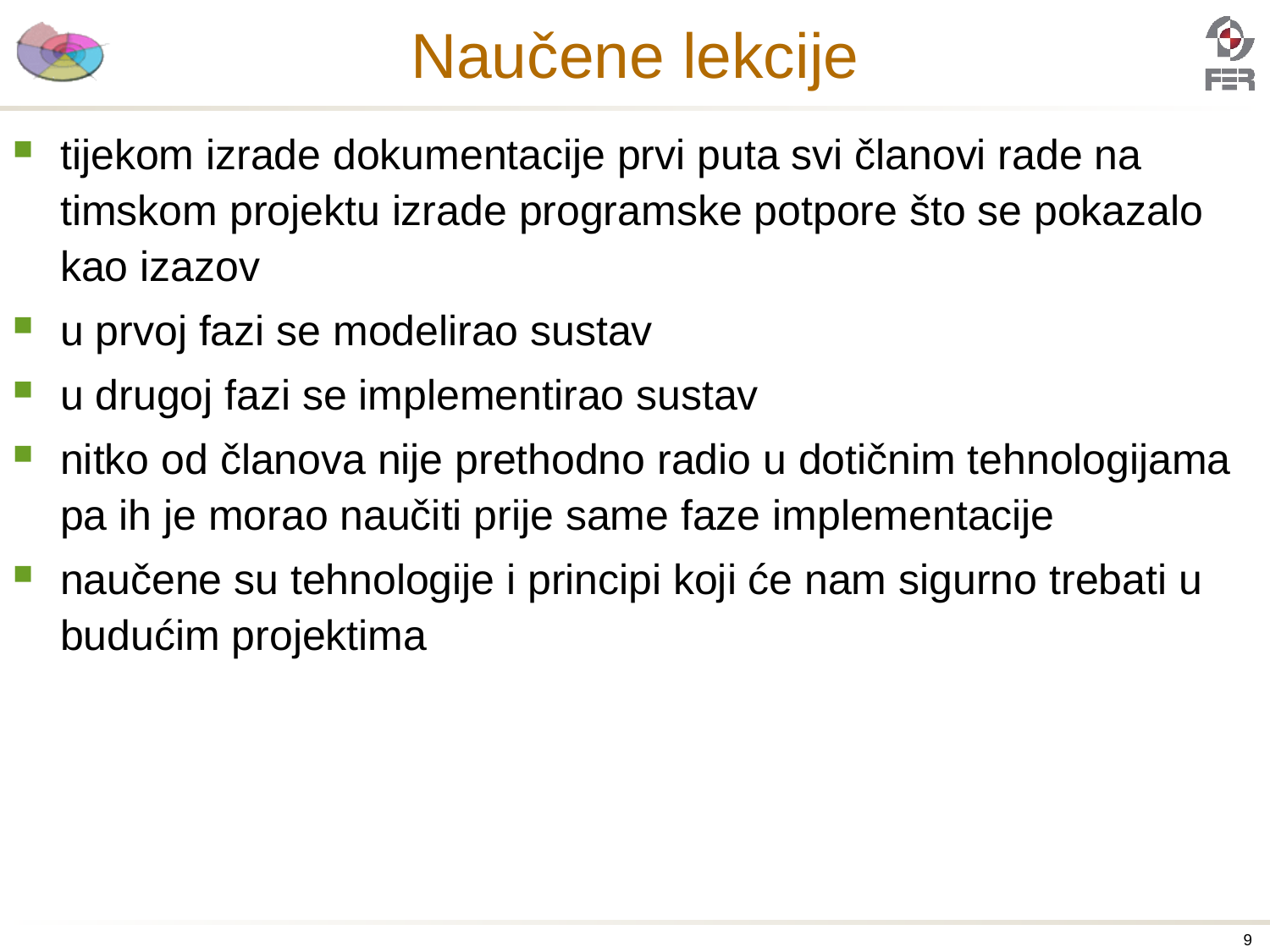

# Naučene lekcije
tijekom izrade dokumentacije prvi puta svi članovi rade na timskom projektu izrade programske potpore što se pokazalo kao izazov
u prvoj fazi se modelirao sustav
u drugoj fazi se implementirao sustav
nitko od članova nije prethodno radio u dotičnim tehnologijama pa ih je morao naučiti prije same faze implementacije
naučene su tehnologije i principi koji će nam sigurno trebati u budućim projektima
9